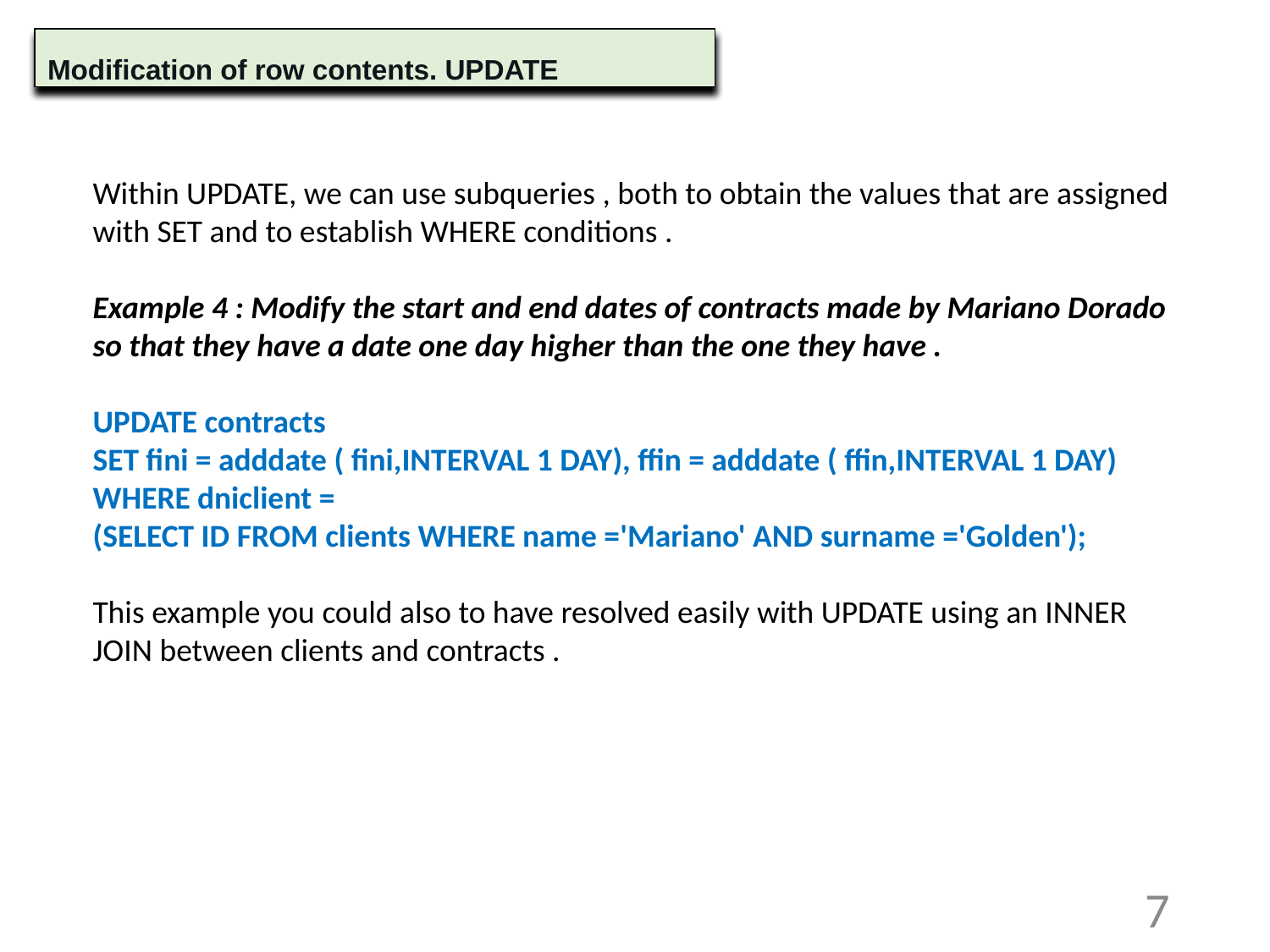

Modification of row contents. UPDATE
Within UPDATE, we can use subqueries , both to obtain the values that are assigned with SET and to establish WHERE conditions .

Example 4 : Modify the start and end dates of contracts made by Mariano Dorado so that they have a date one day higher than the one they have .

UPDATE contracts
SET fini = adddate ( fini,INTERVAL 1 DAY), ffin = adddate ( ffin,INTERVAL 1 DAY)
WHERE dniclient =
(SELECT ID FROM clients WHERE name ='Mariano' AND surname ='Golden');

This example you could also to have resolved easily with UPDATE using an INNER JOIN between clients and contracts .

7